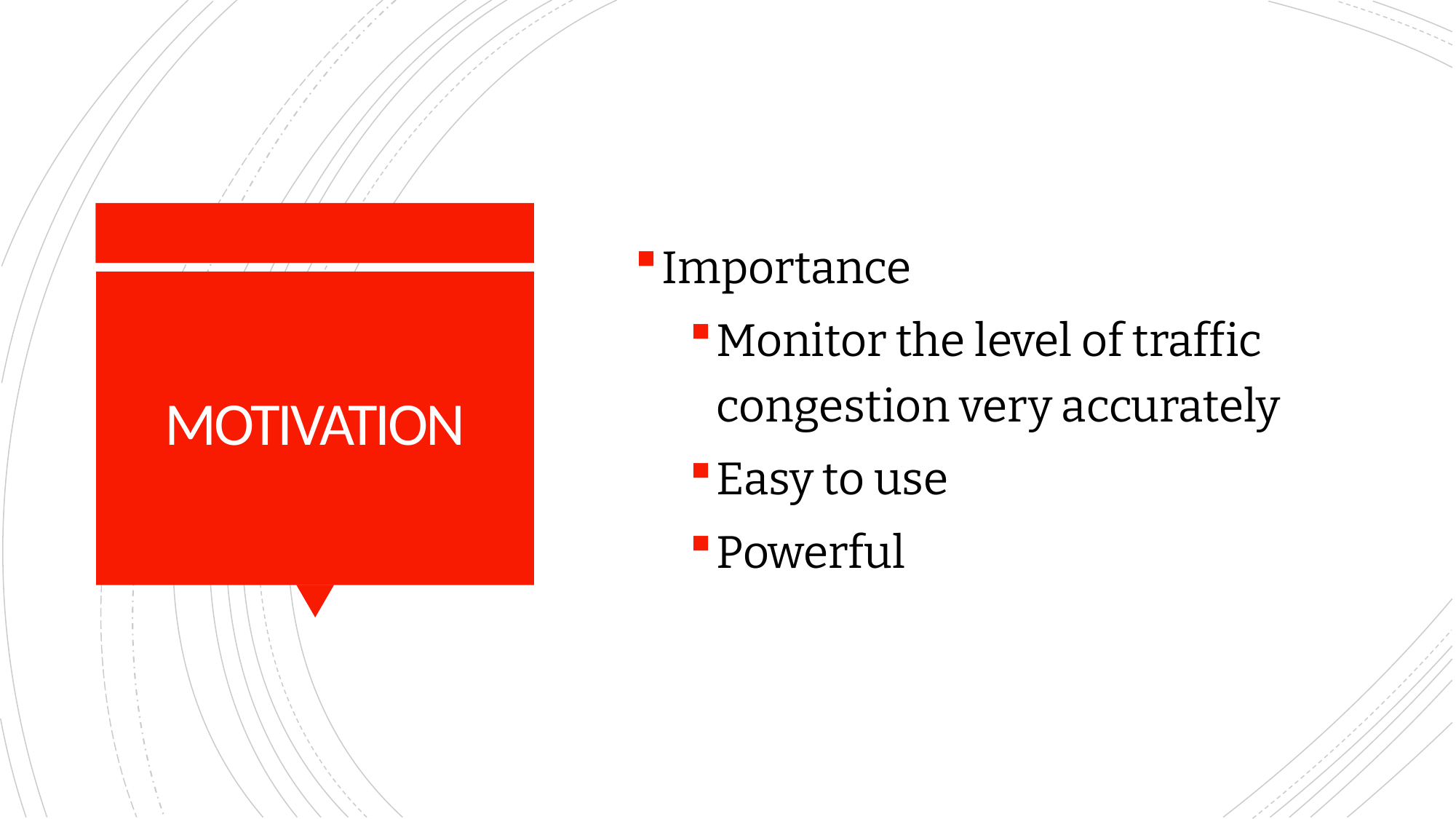

Importance
Monitor the level of traffic congestion very accurately
Easy to use
Powerful

# MOTIVATION